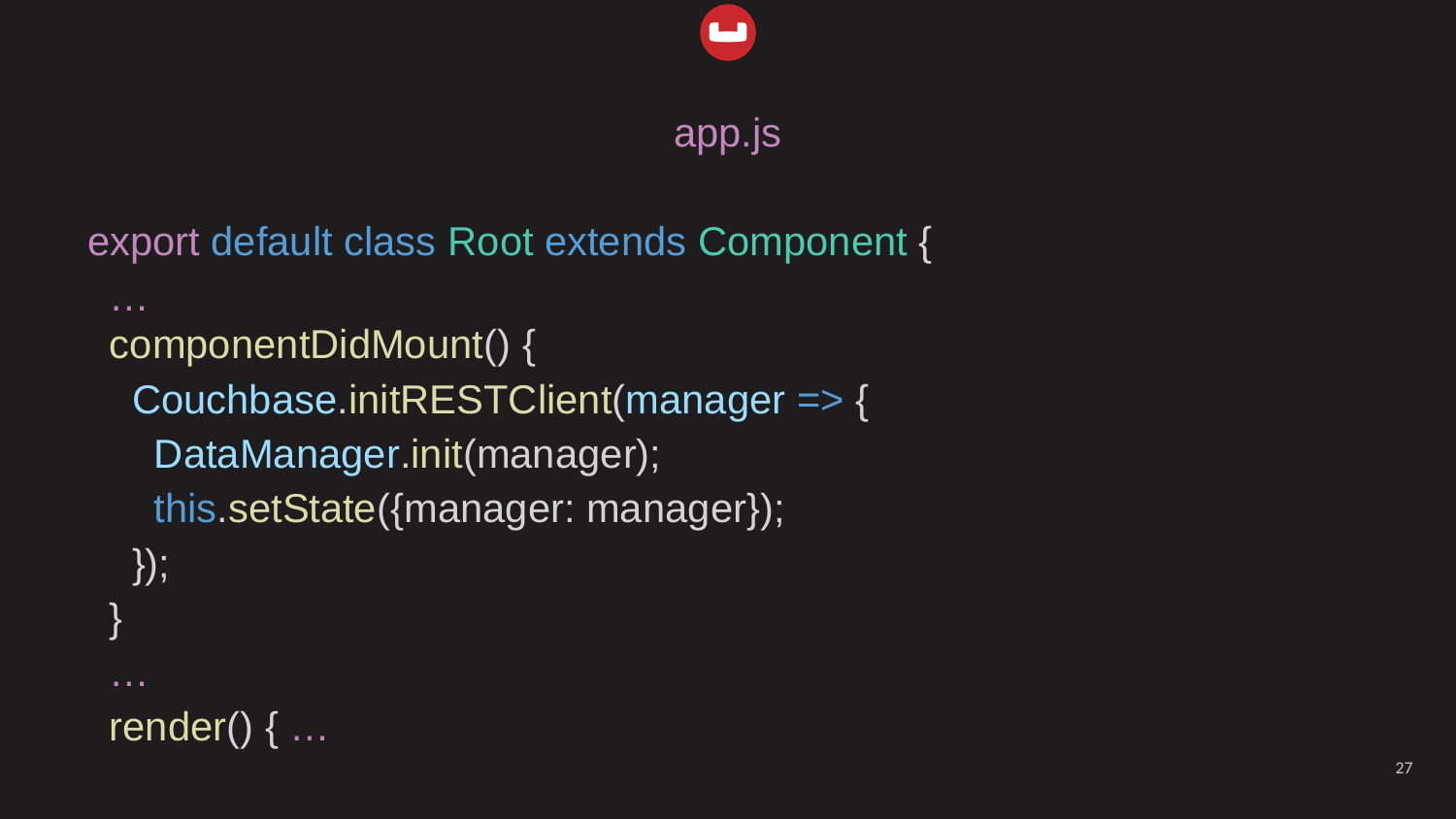

app.js

export default class Root extends Component {
  …
  componentDidMount() {
    Couchbase.initRESTClient(manager => {
      DataManager.init(manager);
      this.setState({manager: manager});
    });
  }
  …
  render() { …